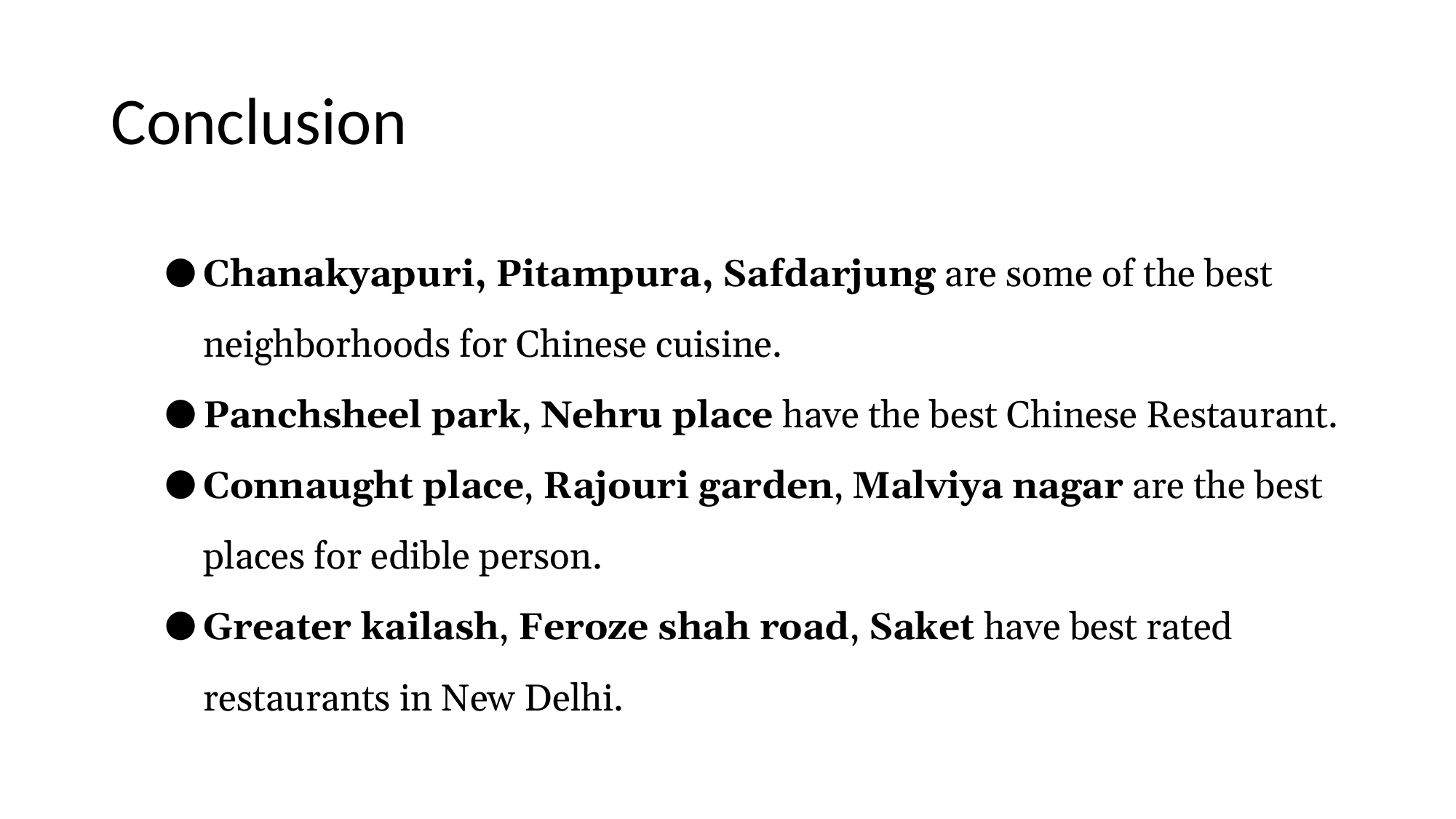

# Conclusion
Chanakyapuri, Pitampura, Safdarjung are some of the best neighborhoods for Chinese cuisine.
Panchsheel park, Nehru place have the best Chinese Restaurant.
Connaught place, Rajouri garden, Malviya nagar are the best places for edible person.
Greater kailash, Feroze shah road, Saket have best rated restaurants in New Delhi.